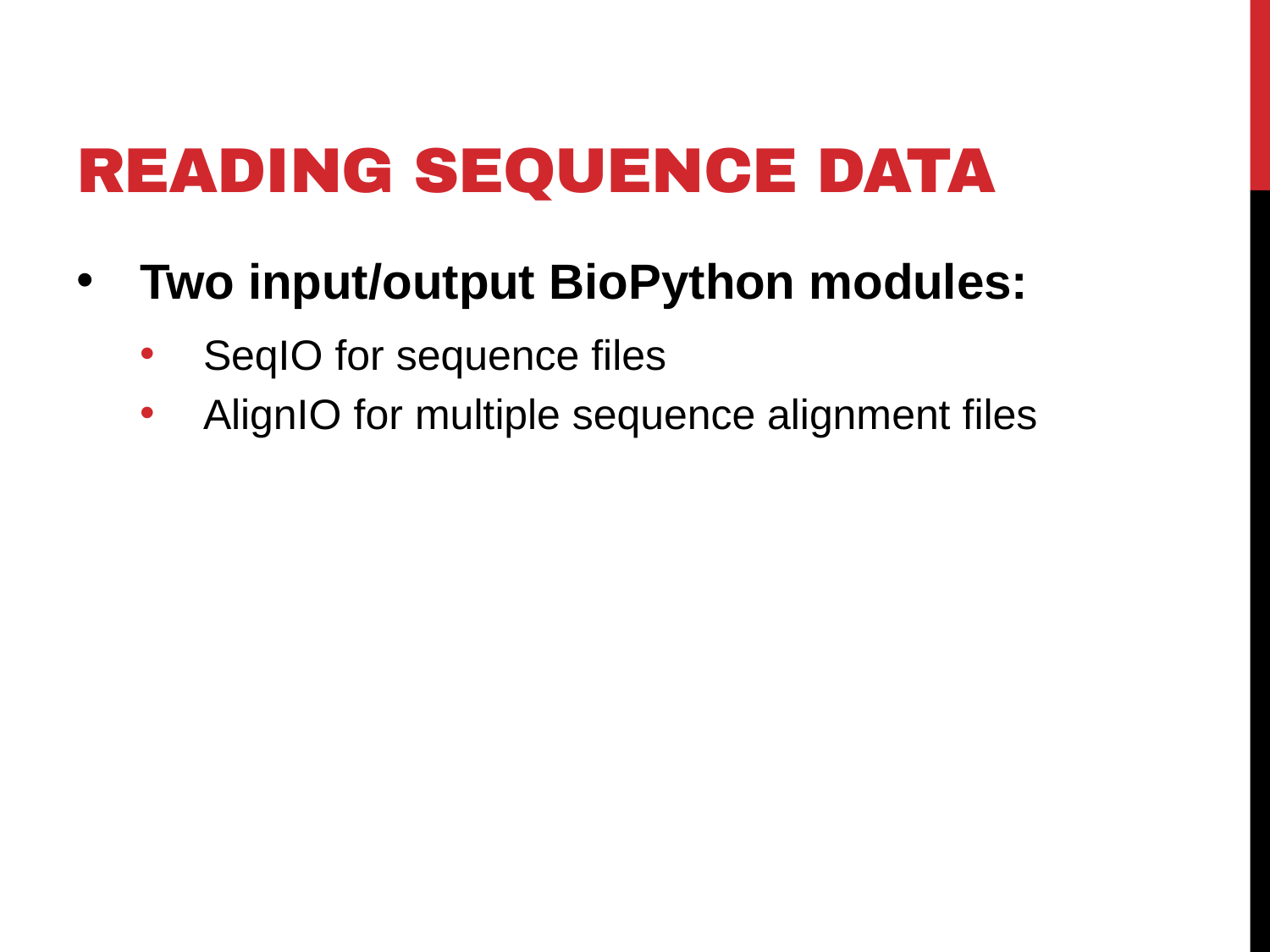

# Reading sequence data
Two input/output BioPython modules:
SeqIO for sequence files
AlignIO for multiple sequence alignment files